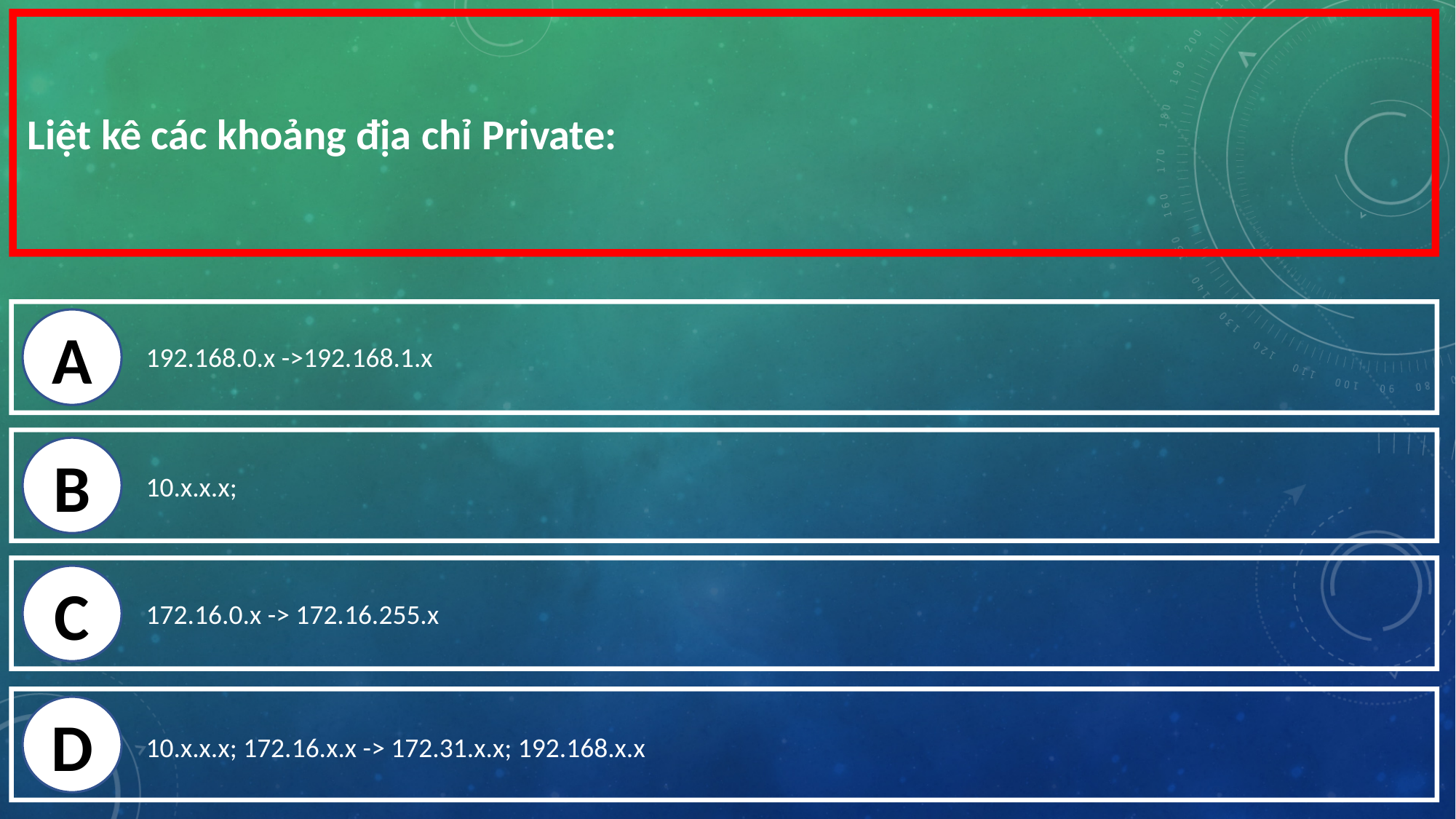

Liệt kê các khoảng địa chỉ Private:

A
192.168.0.x ->192.168.1.x

B
10.x.x.x;

C
172.16.0.x -> 172.16.255.x

D
10.x.x.x; 172.16.x.x -> 172.31.x.x; 192.168.x.x